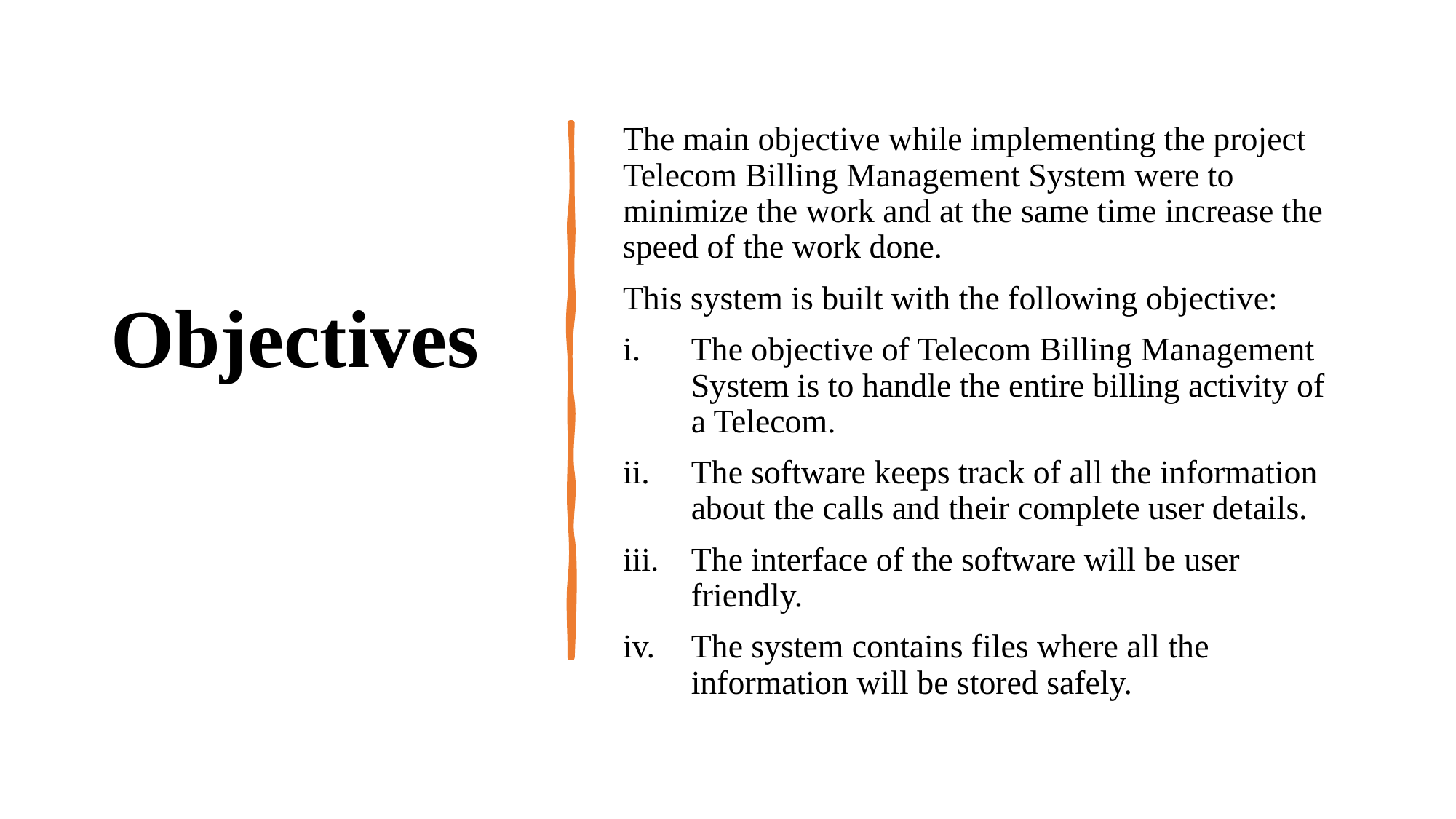

The main objective while implementing the project Telecom Billing Management System were to minimize the work and at the same time increase the speed of the work done.
This system is built with the following objective:
The objective of Telecom Billing Management System is to handle the entire billing activity of a Telecom.
The software keeps track of all the information about the calls and their complete user details.
The interface of the software will be user friendly.
The system contains files where all the information will be stored safely.

# Objectives